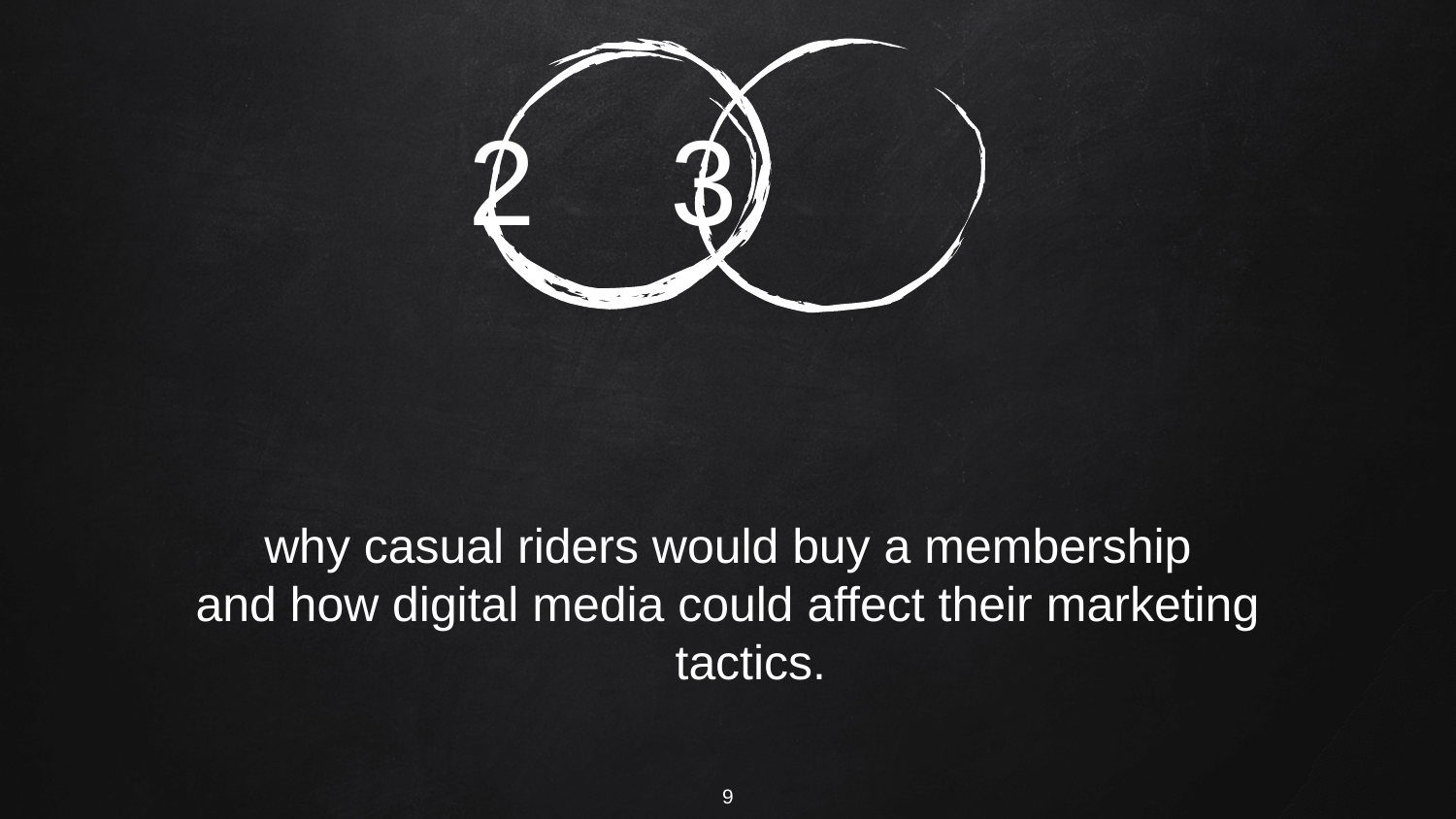

# 2    3

why casual riders would buy a membership
and how digital media could affect their marketing tactics.

9